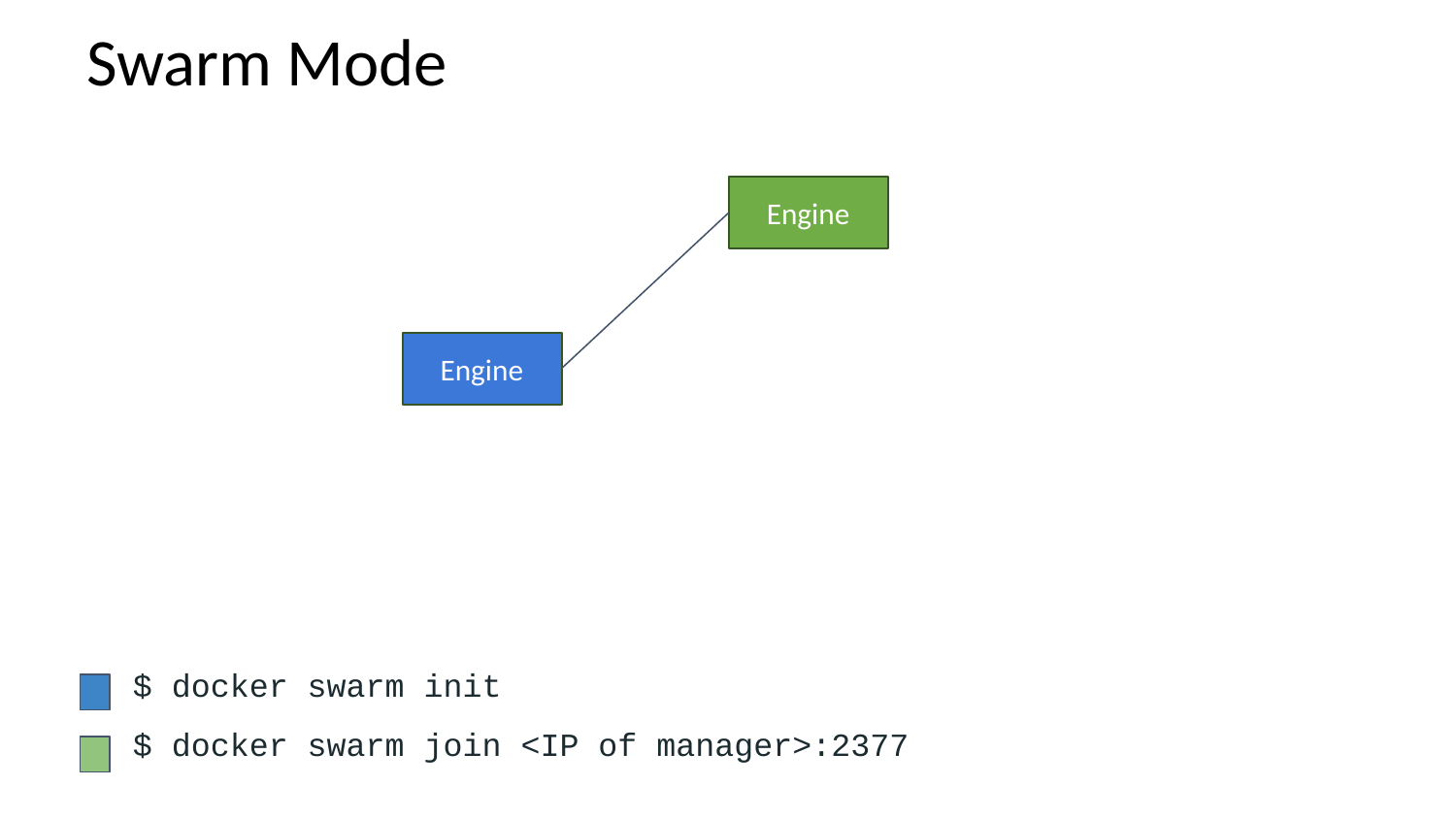

# Swarm Mode
Engine
Engine
$ docker swarm init
$ docker swarm join <IP of manager>:2377